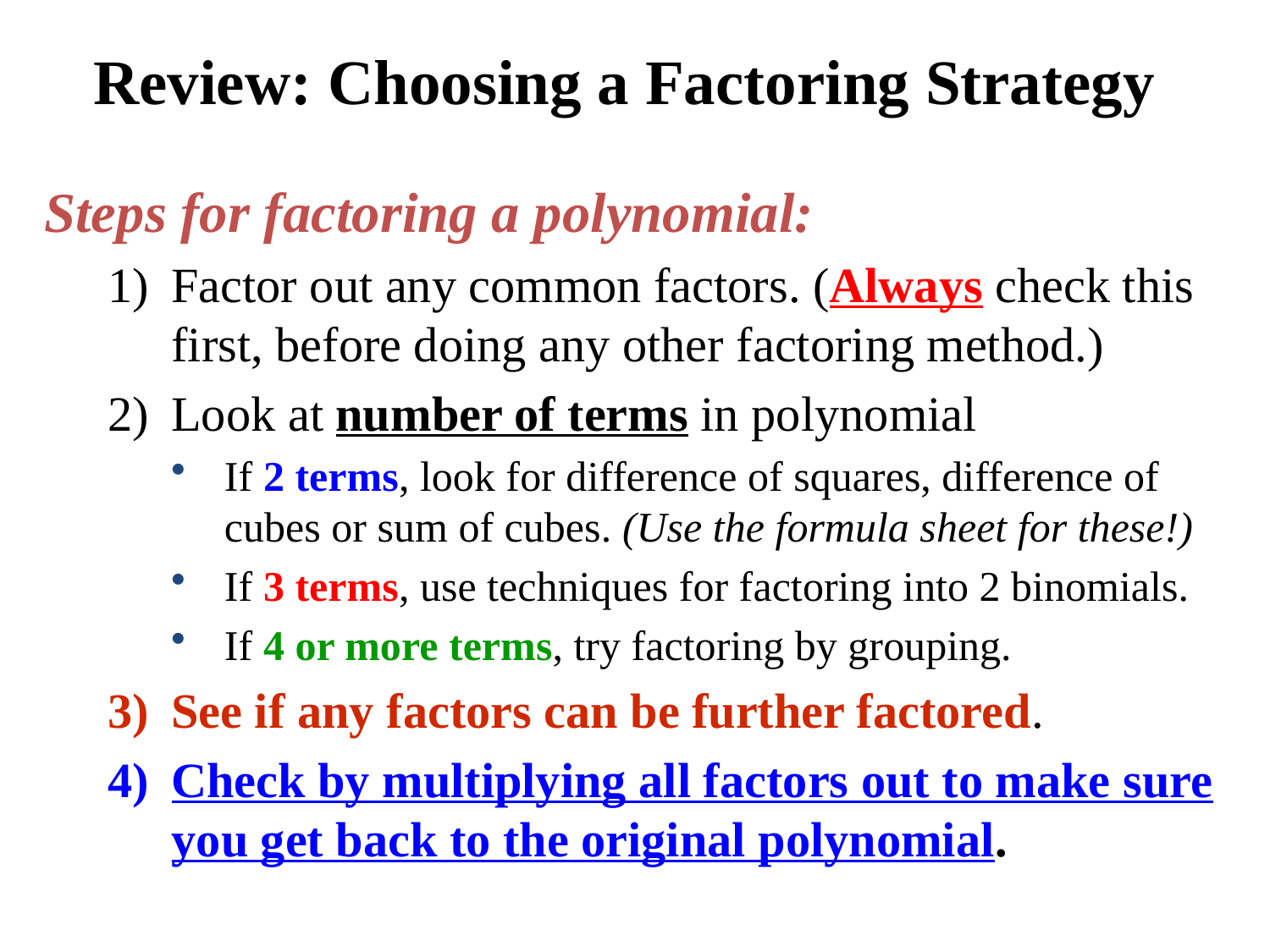

# Review: Choosing a Factoring Strategy
Steps for factoring a polynomial:
Factor out any common factors. (Always check this first, before doing any other factoring method.)
Look at number of terms in polynomial
If 2 terms, look for difference of squares, difference of cubes or sum of cubes. (Use the formula sheet for these!)
If 3 terms, use techniques for factoring into 2 binomials.
If 4 or more terms, try factoring by grouping.
See if any factors can be further factored.
Check by multiplying all factors out to make sure you get back to the original polynomial.